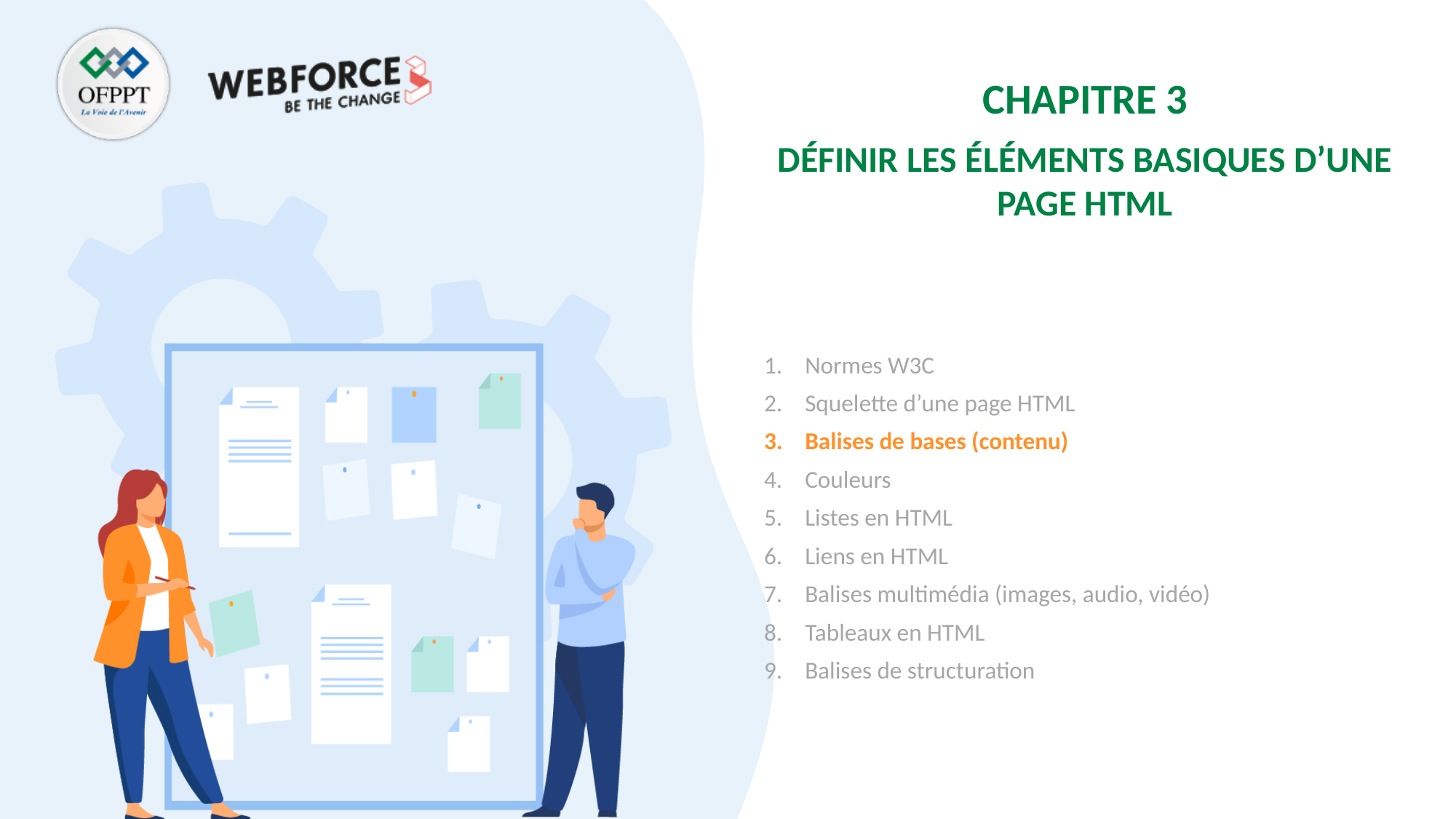

CHAPITRE 3
Définir les éléments basiques d’une page HTML
Normes W3C
Squelette d’une page HTML
Balises de bases (contenu)
Couleurs
Listes en HTML
Liens en HTML
Balises multimédia (images, audio, vidéo)
Tableaux en HTML
Balises de structuration